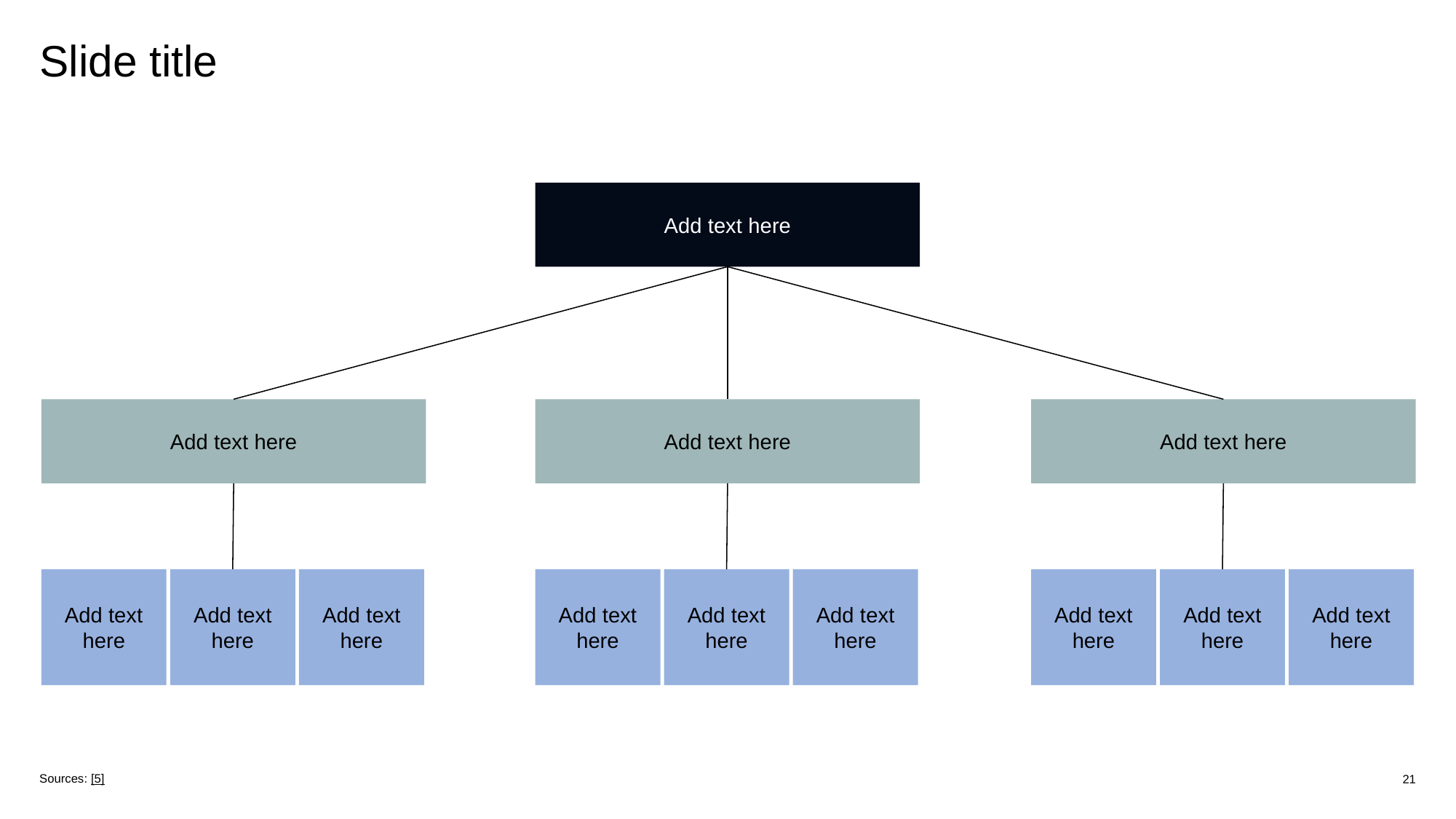

Slide title
Add text here
Add text here
Add text here
Add text here
Add text here
Add text here
Add text here
Add text here
Add text here
Add text here
Add text here
Add text here
Add text here
Sources: [5]
21